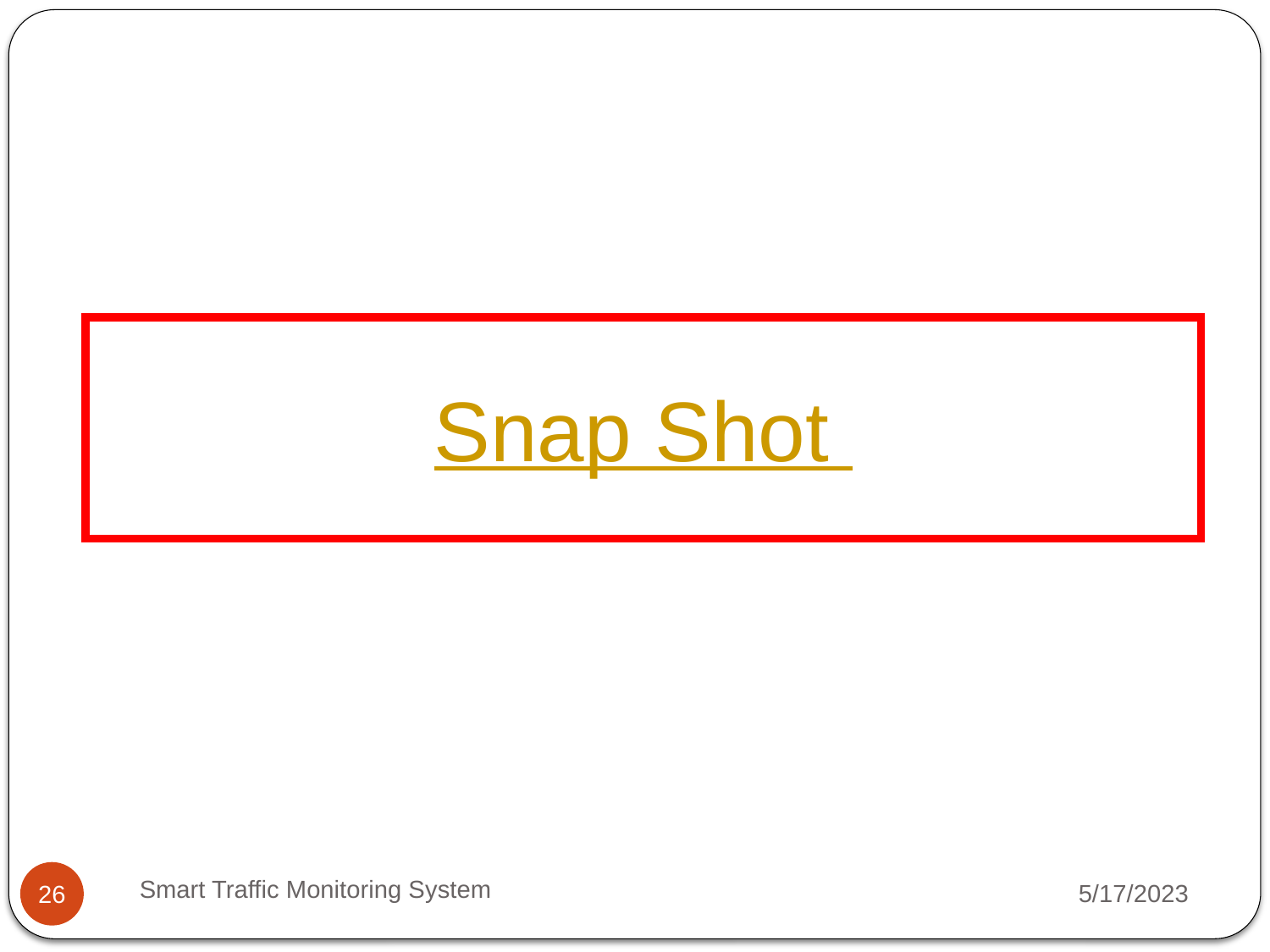

Snap Shot
Smart Traffic Monitoring System
5/17/2023
26